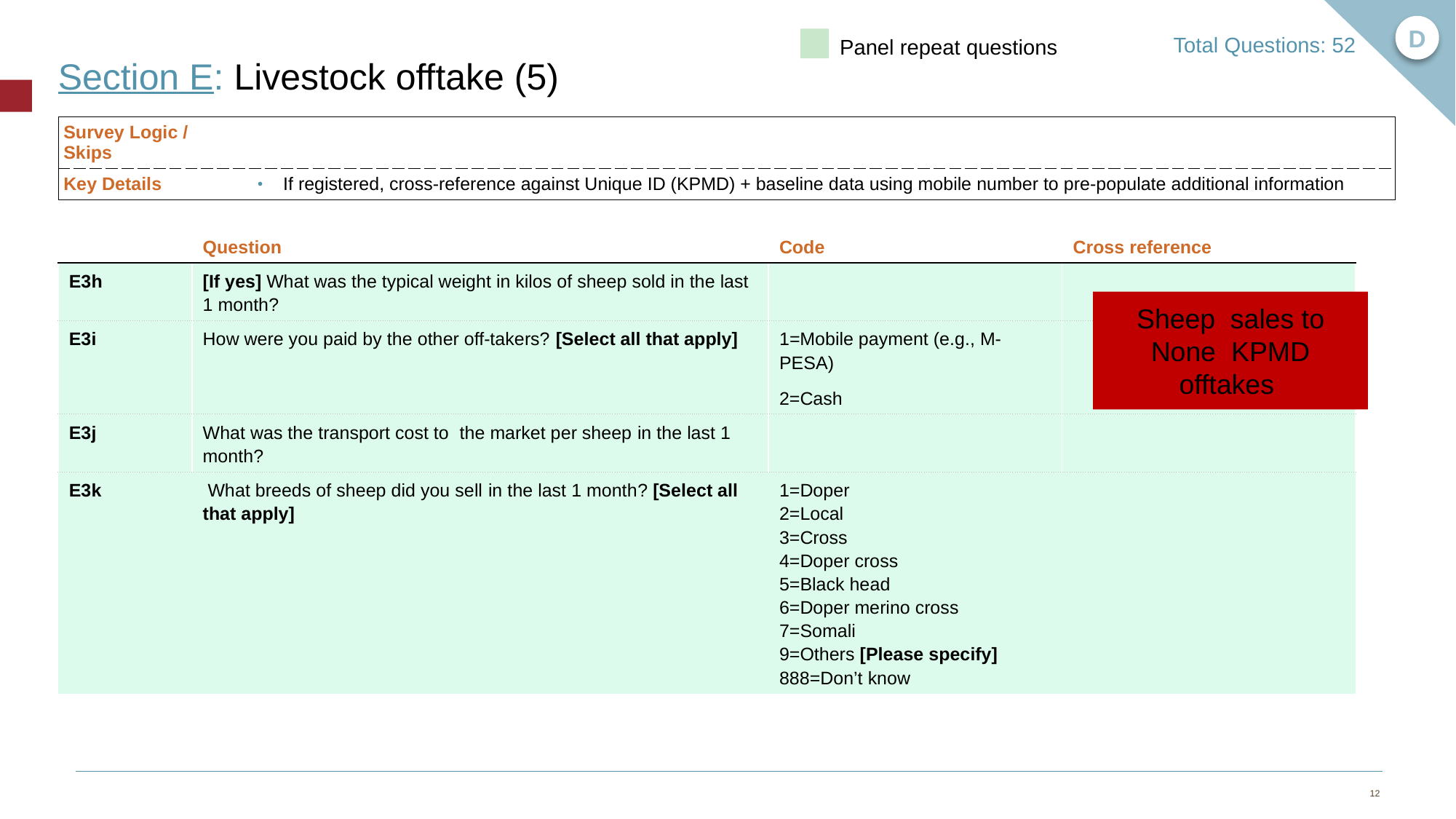

D
Panel repeat questions

Total Questions: 52
# Section E: Livestock offtake (5)
| Survey Logic / Skips |  |
| --- | --- |
| Key Details | If registered, cross-reference against Unique ID (KPMD) + baseline data using mobile number to pre-populate additional information |
|  | Question | Code | Cross reference |
| --- | --- | --- | --- |
| E3h | [If yes] What was the typical weight in kilos of sheep sold in the last 1 month? |  |  |
| E3i | How were you paid by the other off-takers? [Select all that apply] | 1=Mobile payment (e.g., M-PESA) 2=Cash |  |
| E3j | What was the transport cost to  the market per sheep in the last 1 month? |  |  |
| E3k | What breeds of sheep did you sell in the last 1 month? [Select all that apply] | 1=Doper 2=Local 3=Cross 4=Doper cross 5=Black head 6=Doper merino cross 7=Somali 9=Others [Please specify] 888=Don’t know |  |
Sheep  sales to None  KPMD offtakes